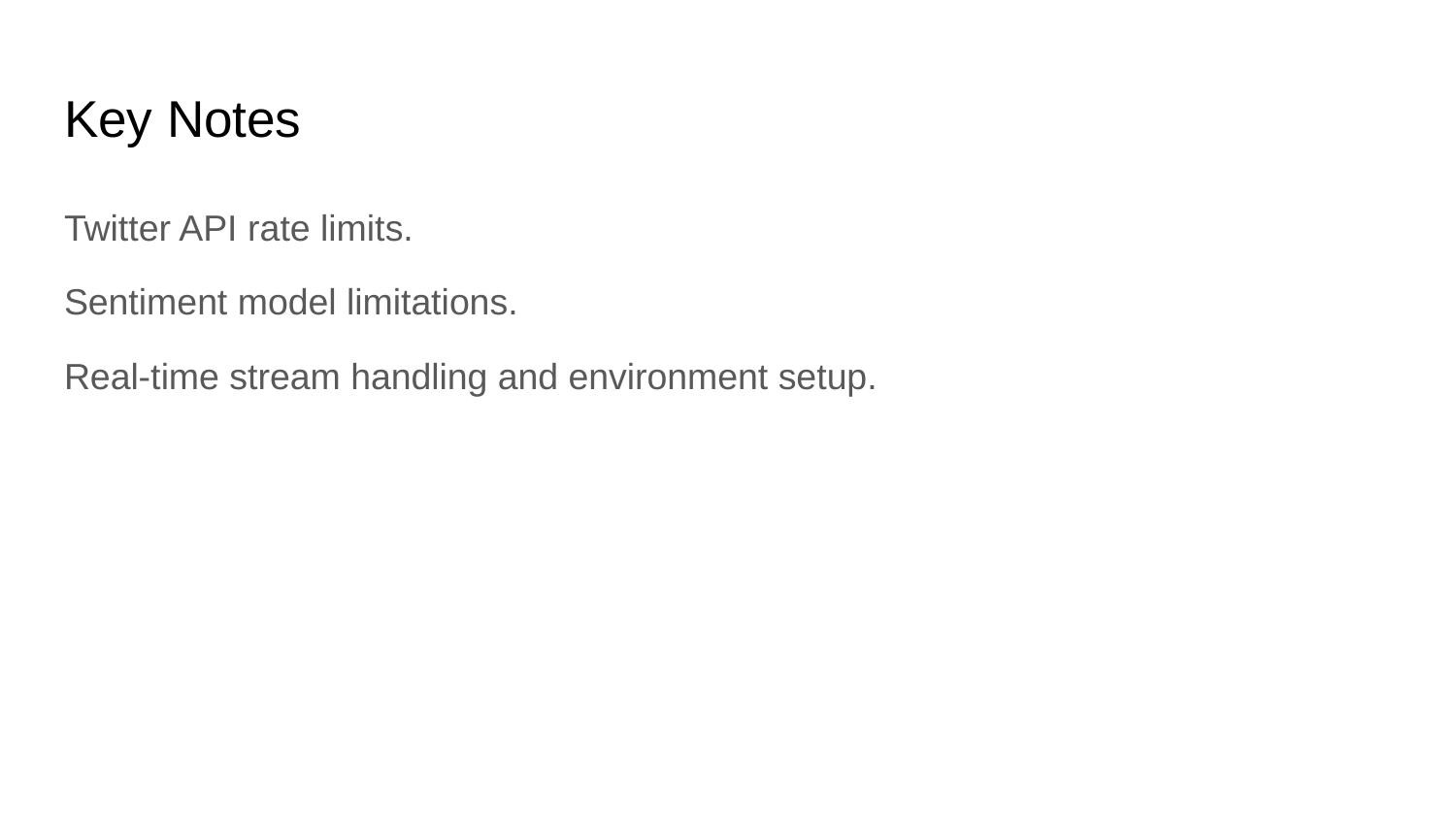

# Key Notes

Twitter API rate limits.
Sentiment model limitations.
Real-time stream handling and environment setup.